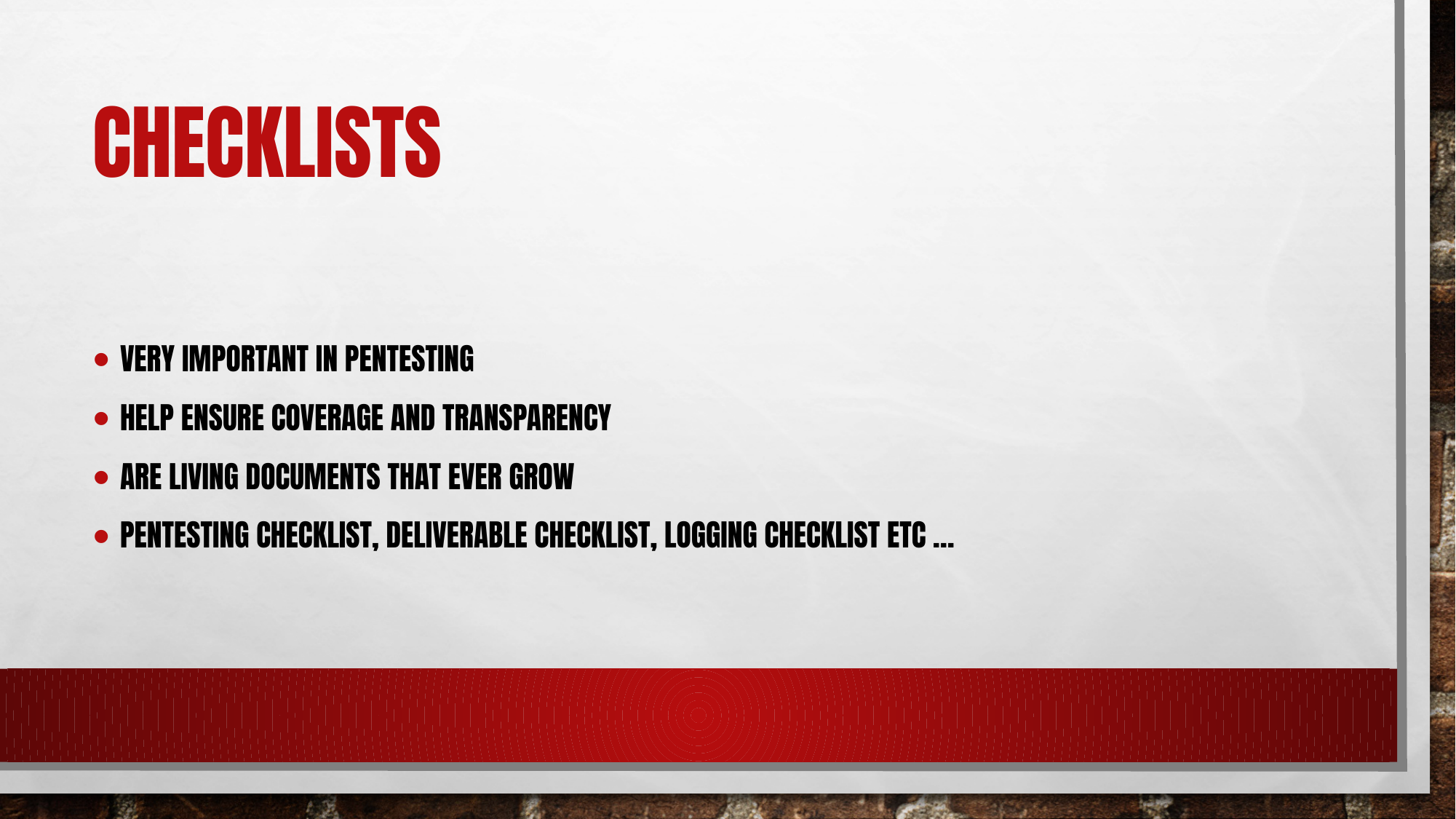

# Checklists
Very important in pentesting
Help ensure coverage and transparency
Are living documents that ever grow
Pentesting checklist, deliverable checklist, logging checklist etc …